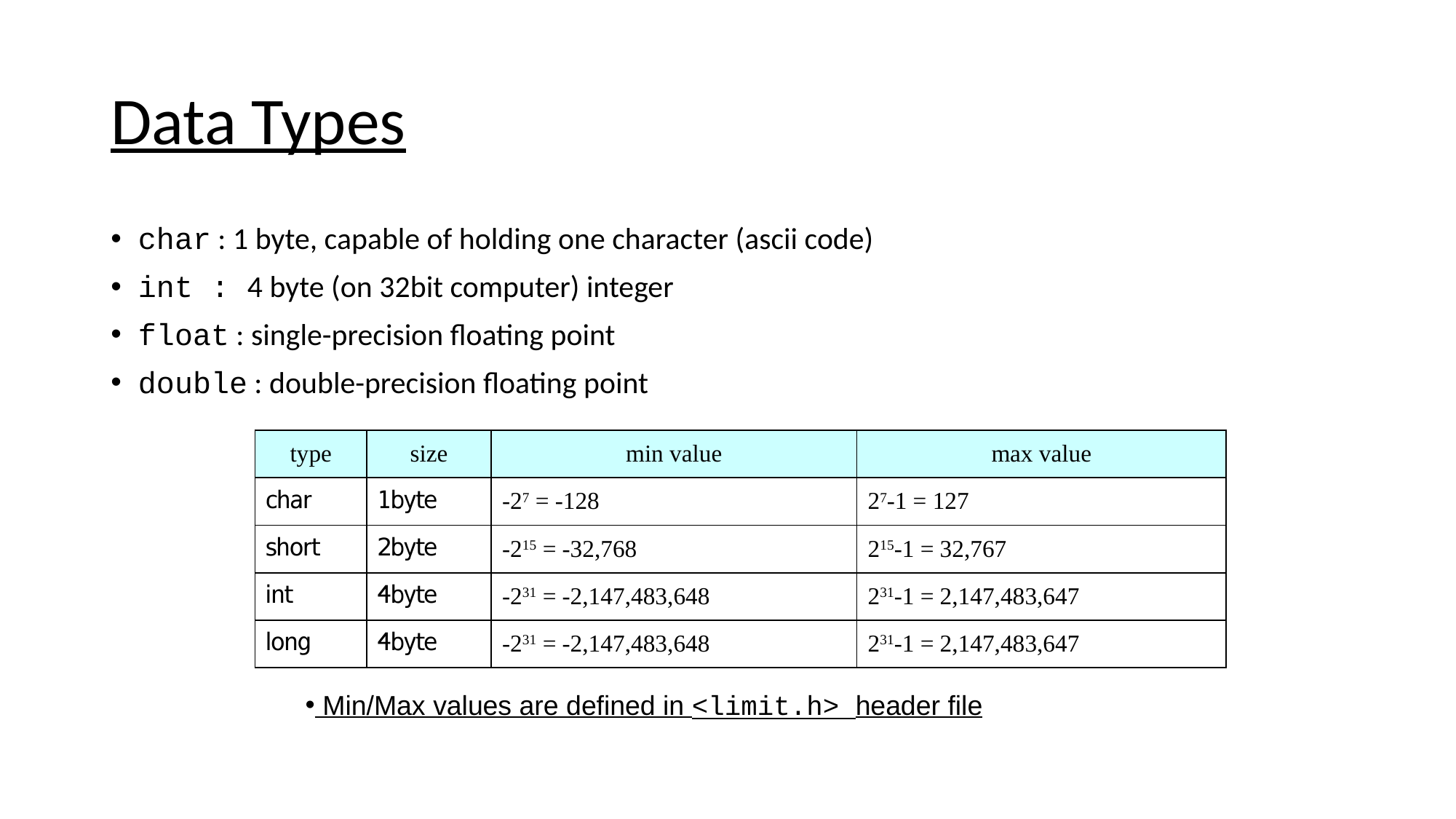

# Data Types
char : 1 byte, capable of holding one character (ascii code)
int : 4 byte (on 32bit computer) integer
float : single-precision floating point
double : double-precision floating point

| type | size | min value | max value |
| --- | --- | --- | --- |
| char | 1byte | -27 = -128 | 27-1 = 127 |
| short | 2byte | -215 = -32,768 | 215-1 = 32,767 |
| int | 4byte | -231 = -2,147,483,648 | 231-1 = 2,147,483,647 |
| long | 4byte | -231 = -2,147,483,648 | 231-1 = 2,147,483,647 |
|  |  |  |  |
 Min/Max values are defined in <limit.h> header file